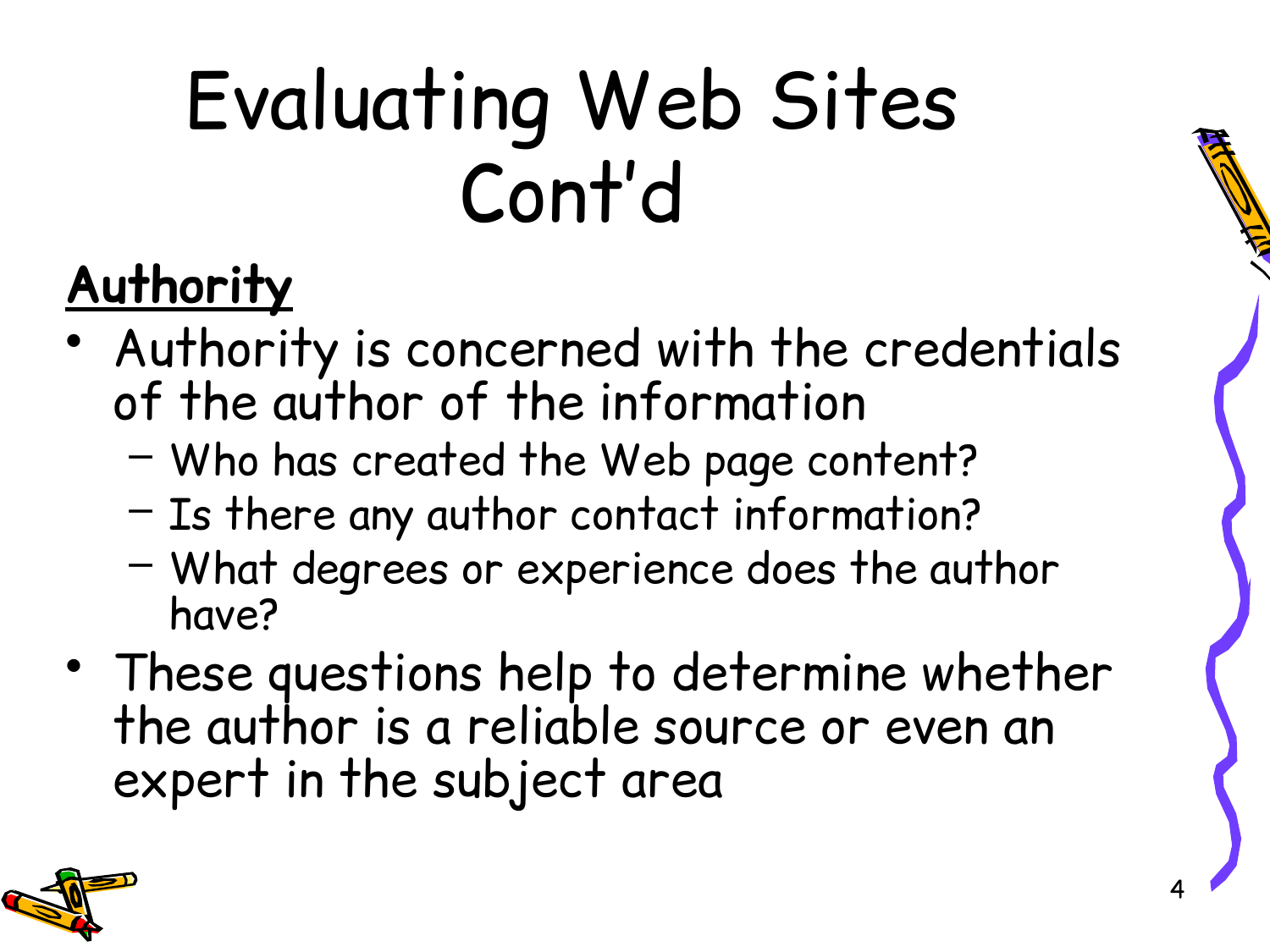

# Evaluating Web Sites Cont’d
Authority
Authority is concerned with the credentials of the author of the information
Who has created the Web page content?
Is there any author contact information?
What degrees or experience does the author have?
These questions help to determine whether the author is a reliable source or even an expert in the subject area
4